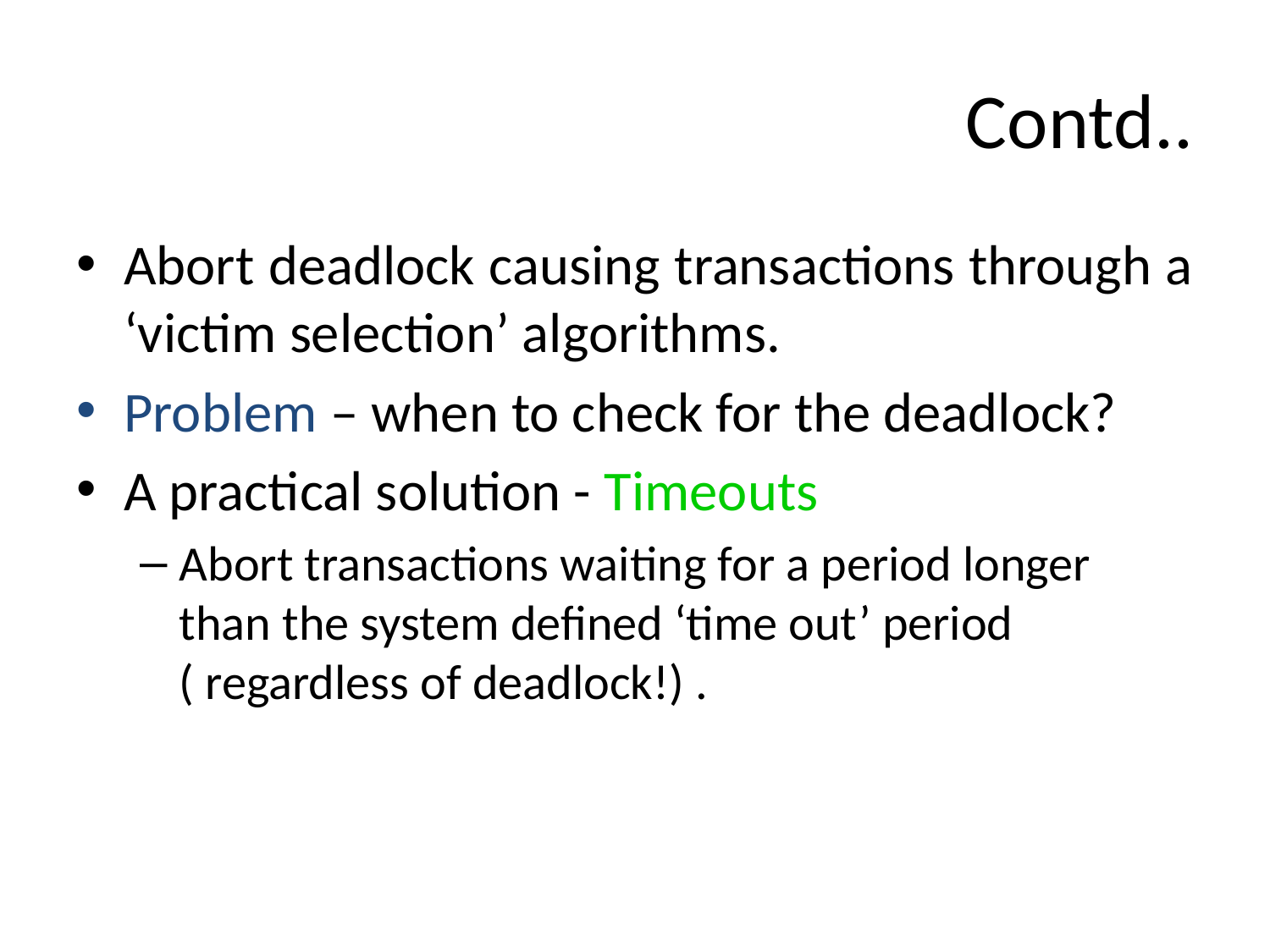

# Contd..
Abort deadlock causing transactions through a ‘victim selection’ algorithms.
Problem – when to check for the deadlock?
A practical solution - Timeouts
Abort transactions waiting for a period longer than the system defined ‘time out’ period ( regardless of deadlock!) .